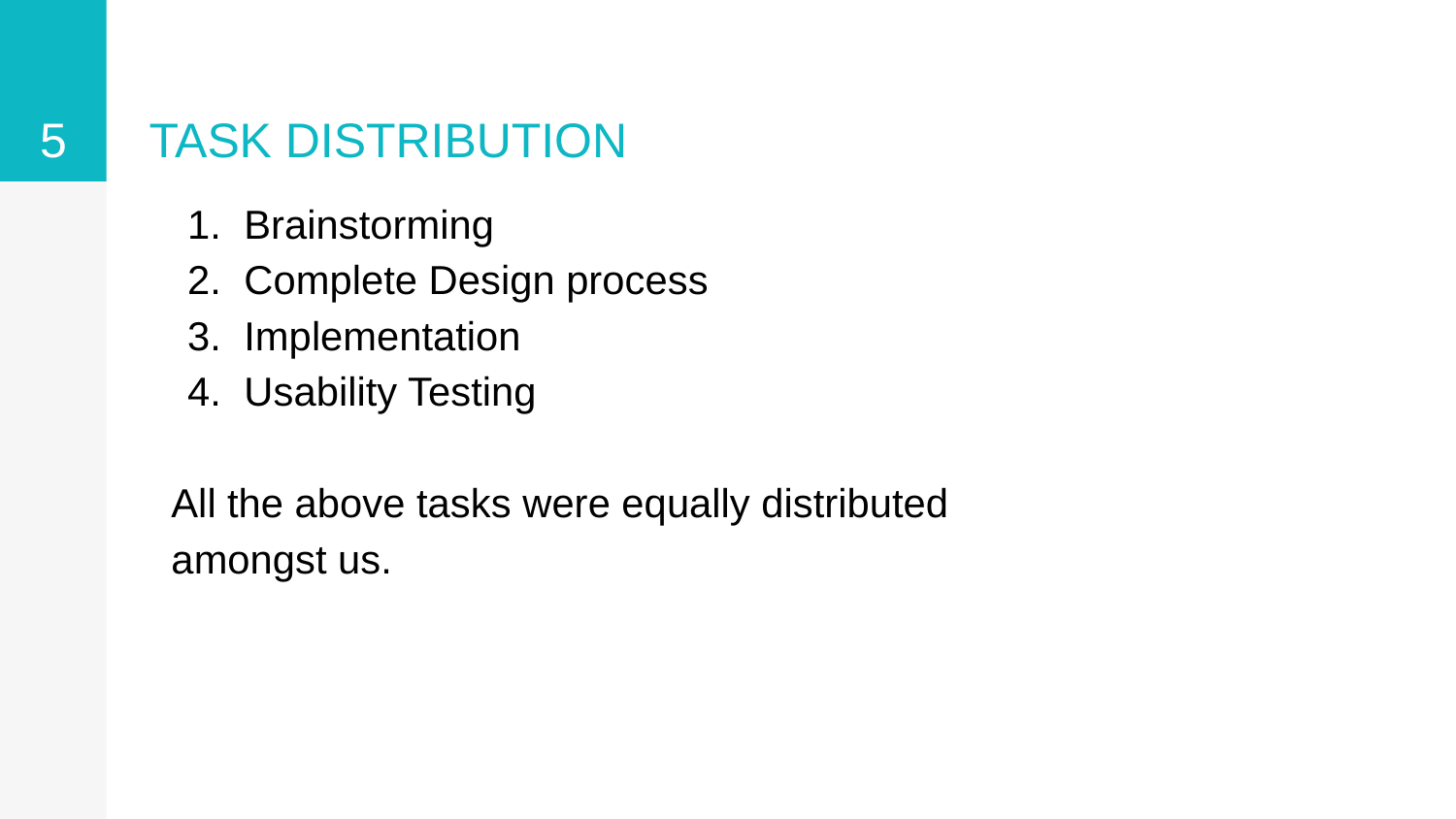

5
# TASK DISTRIBUTION
Brainstorming
Complete Design process
Implementation
Usability Testing

All the above tasks were equally distributed amongst us.